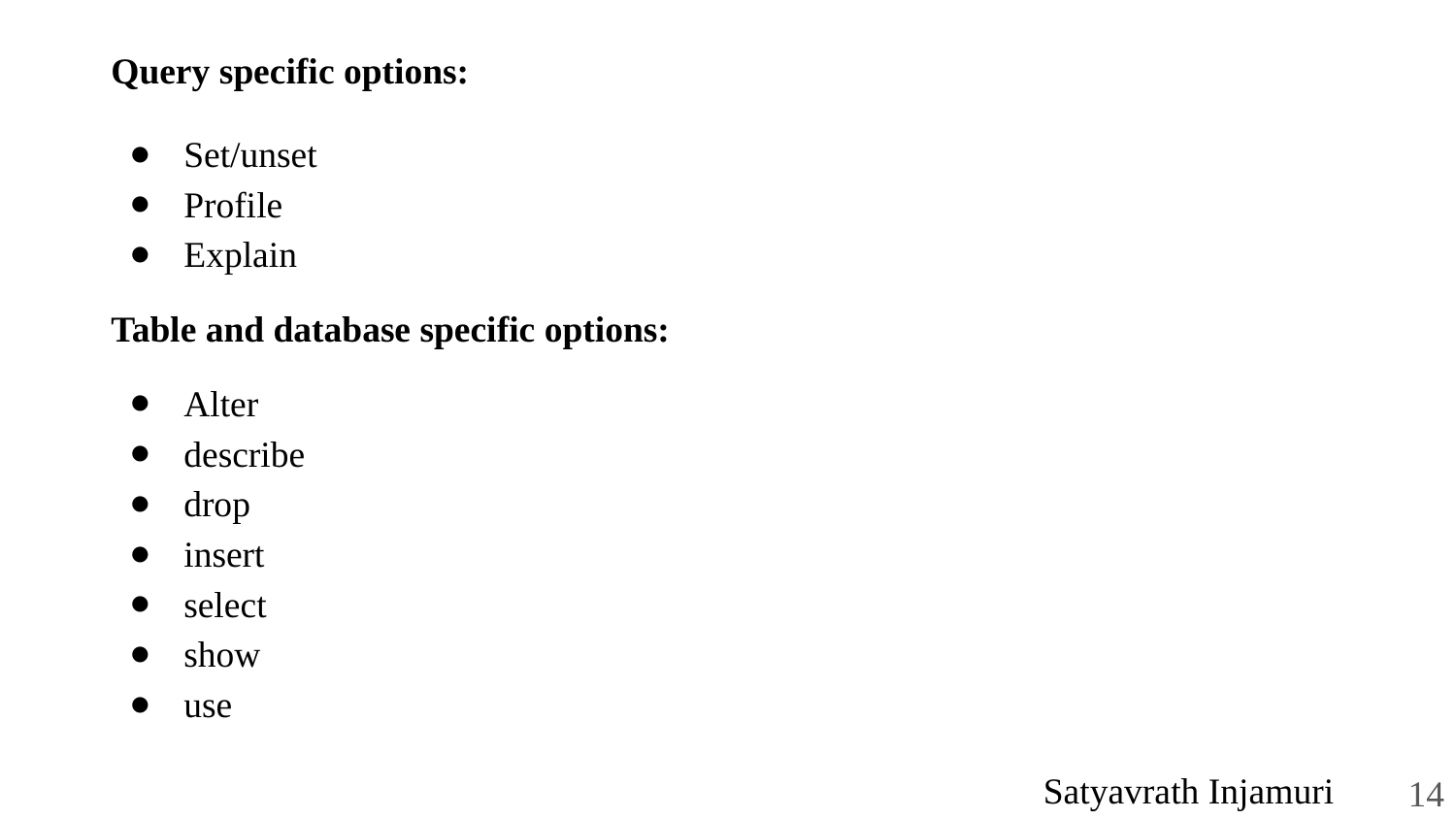

Query specific options:
Set/unset
Profile
Explain
Table and database specific options:
Alter
describe
drop
insert
select
show
use

Satyavrath Injamuri

14